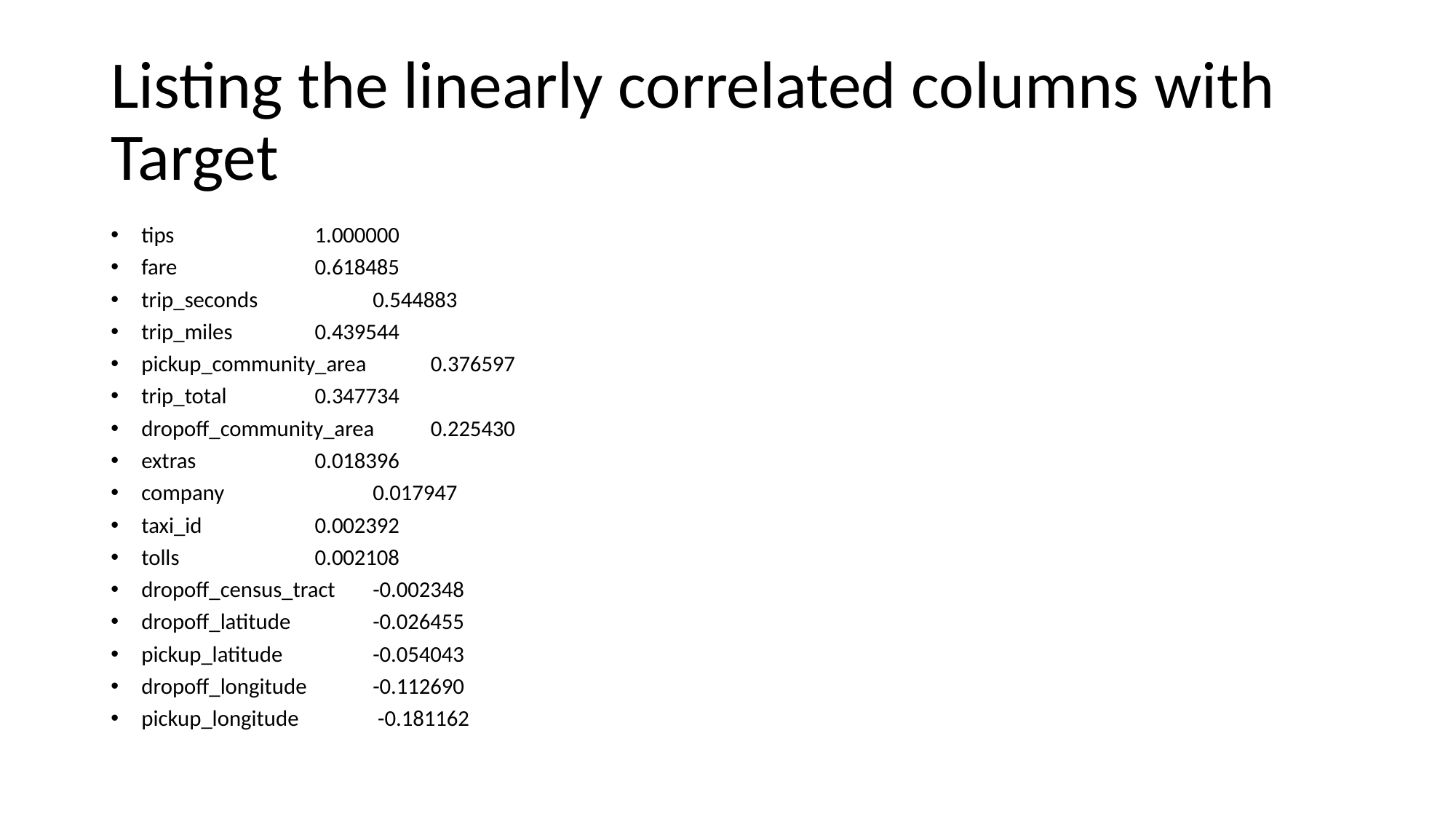

# Listing the linearly correlated columns with Target
tips                      		1.000000
fare                      		0.618485
trip_seconds              		0.544883
trip_miles                		0.439544
pickup_community_area      	0.376597
trip_total                		0.347734
dropoff_community_area    	0.225430
extras                    		0.018396
company                   		0.017947
taxi_id                   		0.002392
tolls                     		0.002108
dropoff_census_tract     	-0.002348
dropoff_latitude         		-0.026455
pickup_latitude          		-0.054043
dropoff_longitude        		-0.112690
pickup_longitude        		 -0.181162